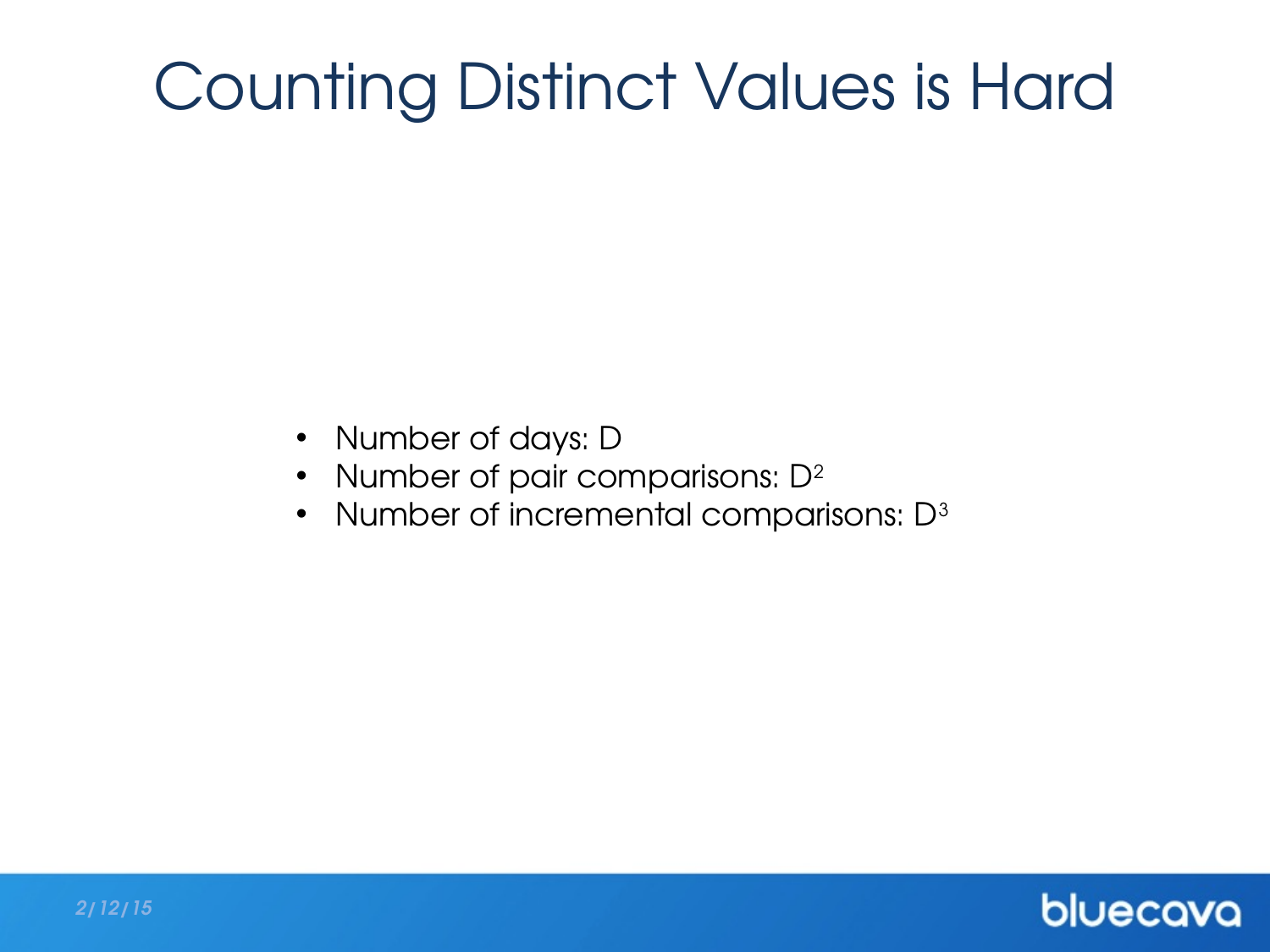

# Counting Distinct Values is Hard
Number of days: D
Number of pair comparisons: D2
Number of incremental comparisons: D3
2/12/15